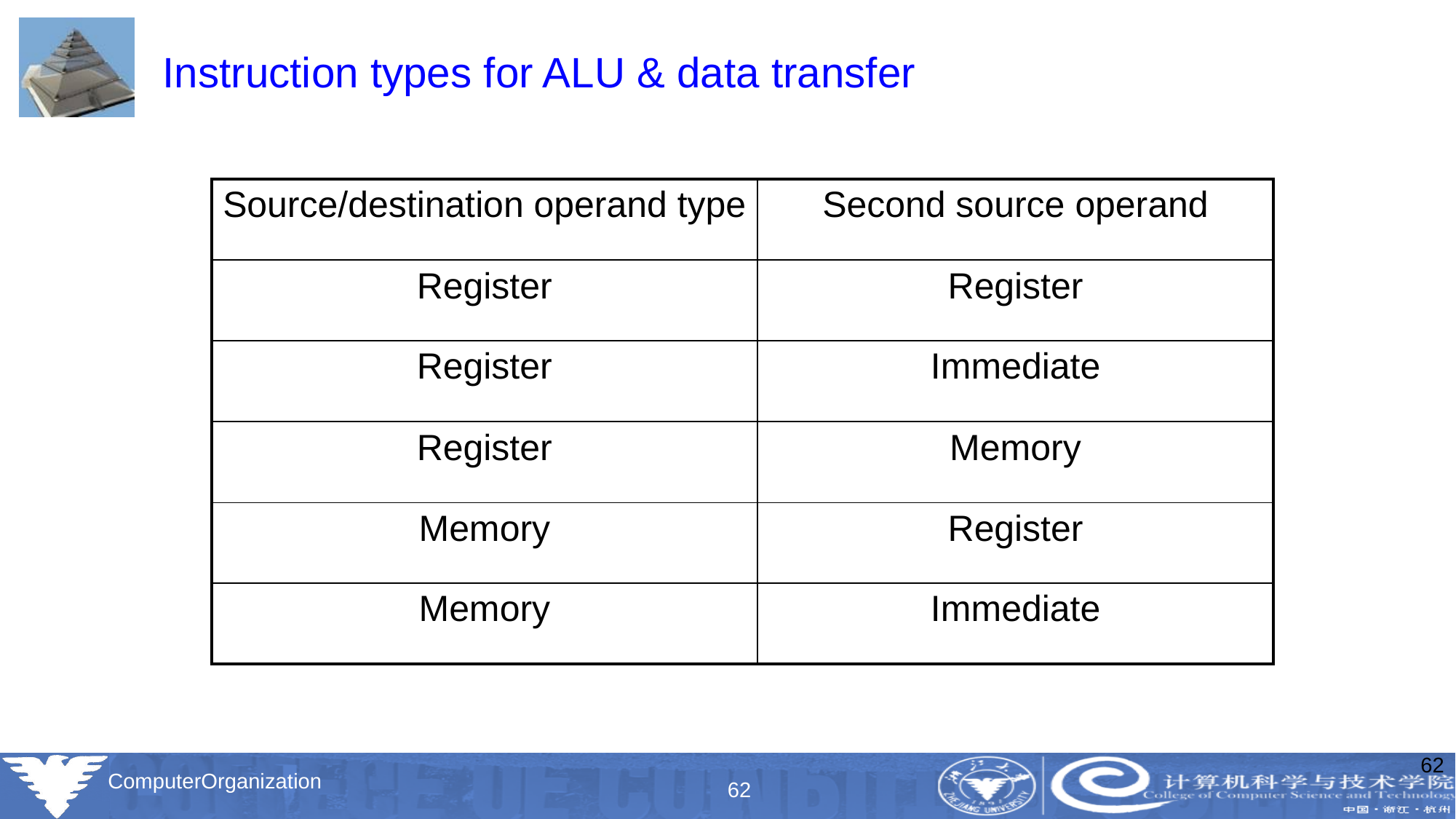

# Instruction types for ALU & data transfer

| Source/destination operand type | Second source operand |
| --- | --- |
| Register | Register |
| Register | Immediate |
| Register | Memory |
| Memory | Register |
| Memory | Immediate |
62